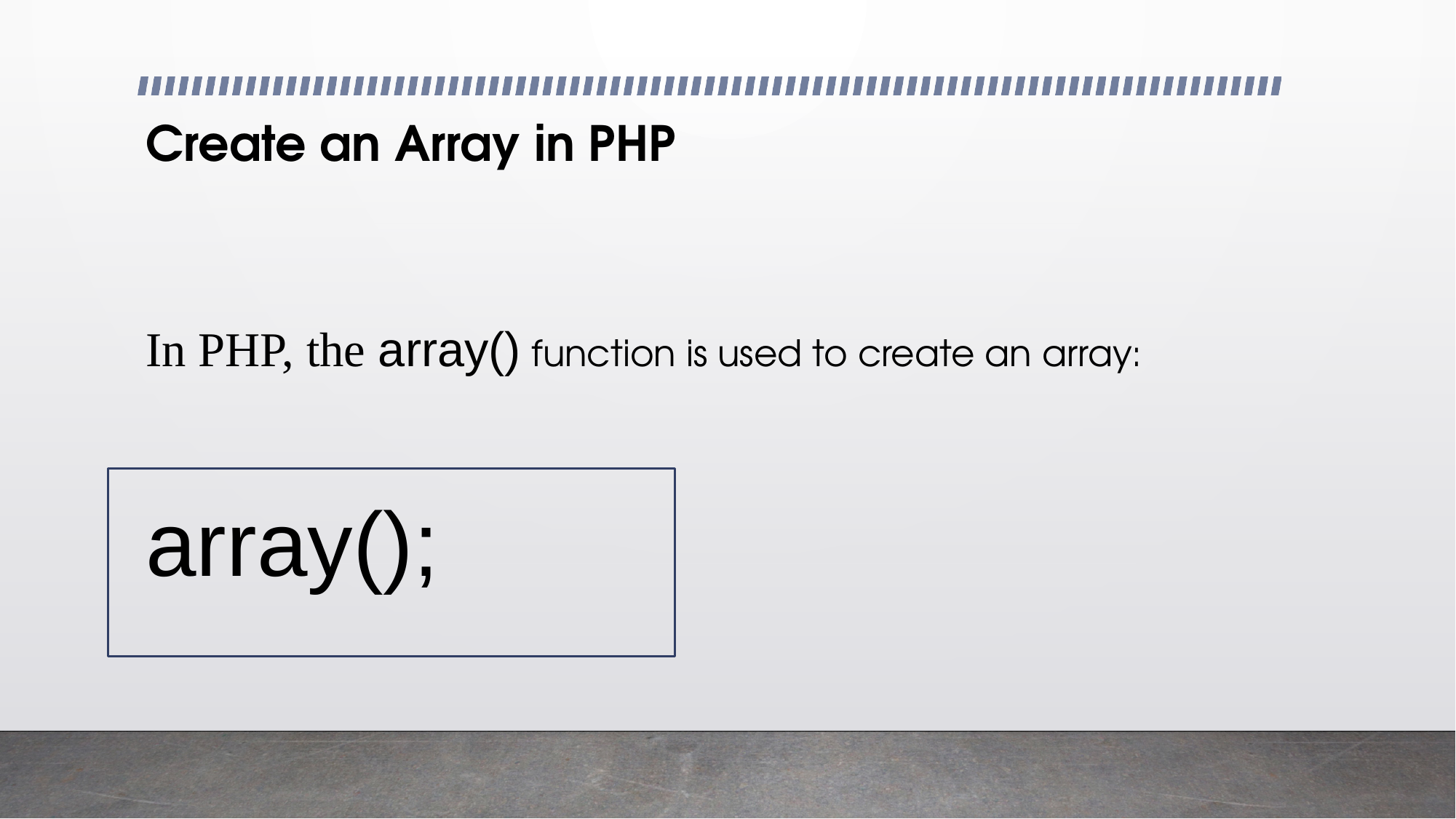

# Create an Array in PHP
In PHP, the array() function is used to create an array:

array();